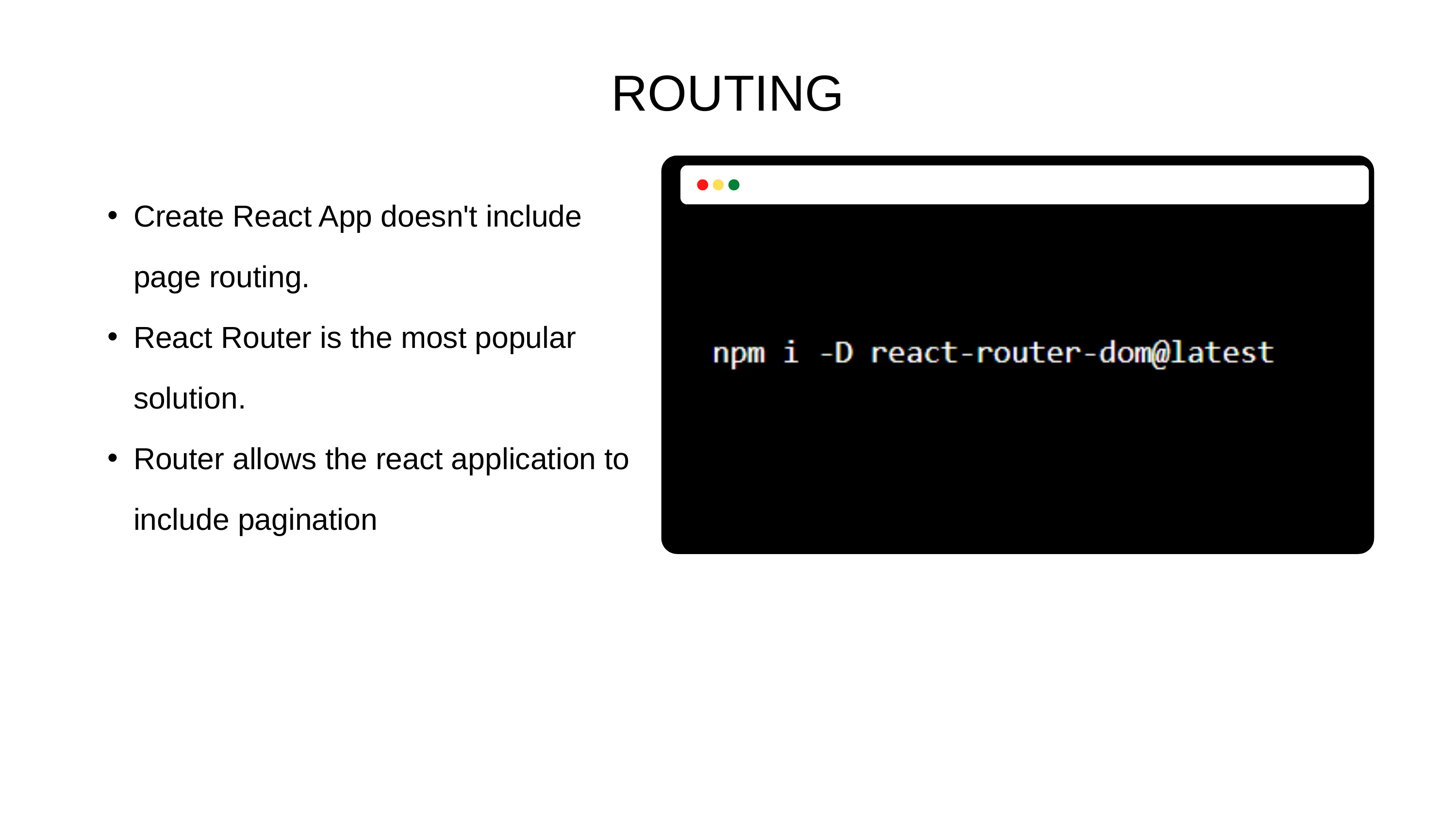

ROUTING

Create React App doesn't include page routing.
React Router is the most popular solution.
Router allows the react application to include pagination